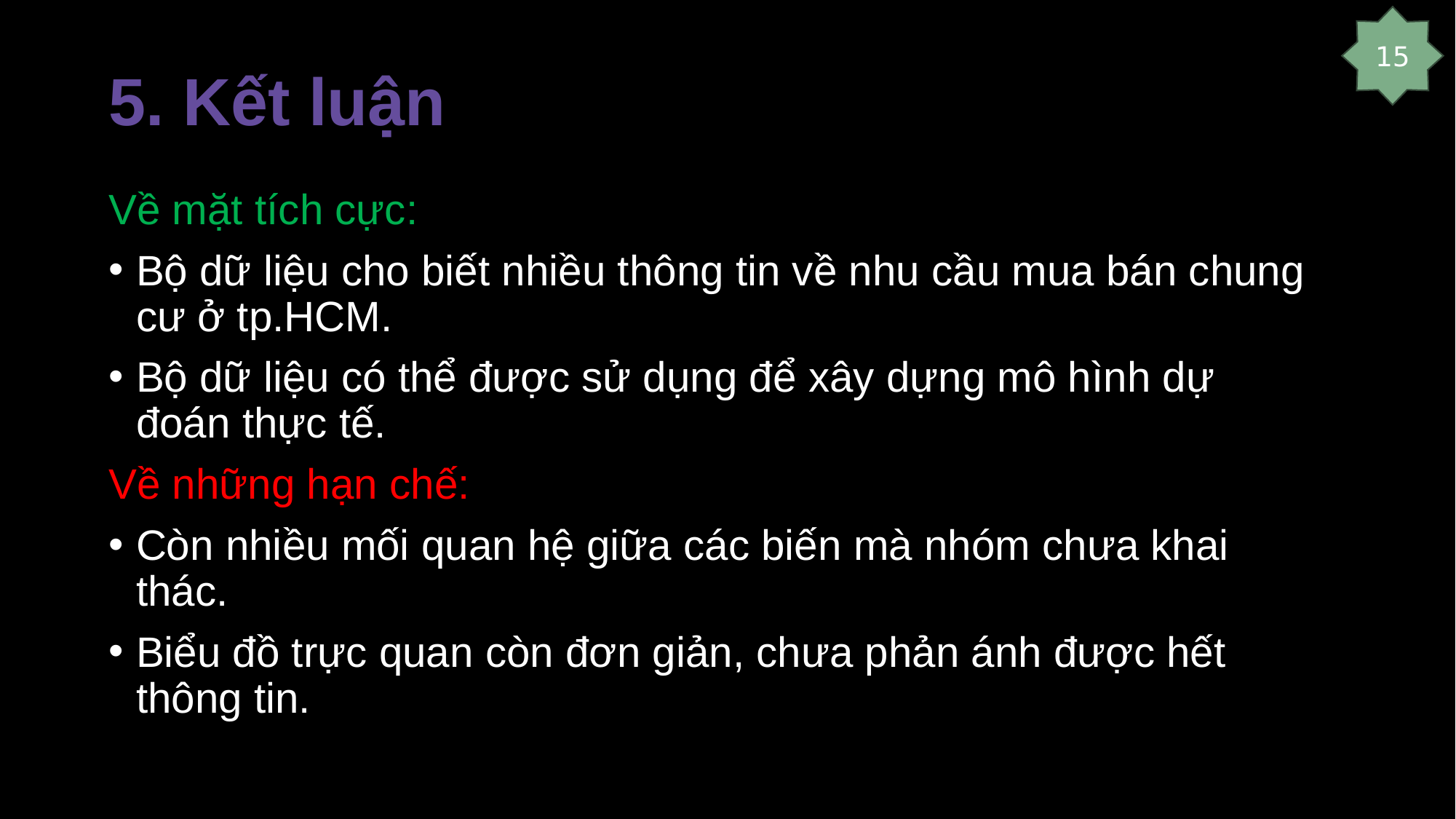

15
# 5. Kết luận
Về mặt tích cực:
Bộ dữ liệu cho biết nhiều thông tin về nhu cầu mua bán chung cư ở tp.HCM.
Bộ dữ liệu có thể được sử dụng để xây dựng mô hình dự đoán thực tế.
Về những hạn chế:
Còn nhiều mối quan hệ giữa các biến mà nhóm chưa khai thác.
Biểu đồ trực quan còn đơn giản, chưa phản ánh được hết thông tin.